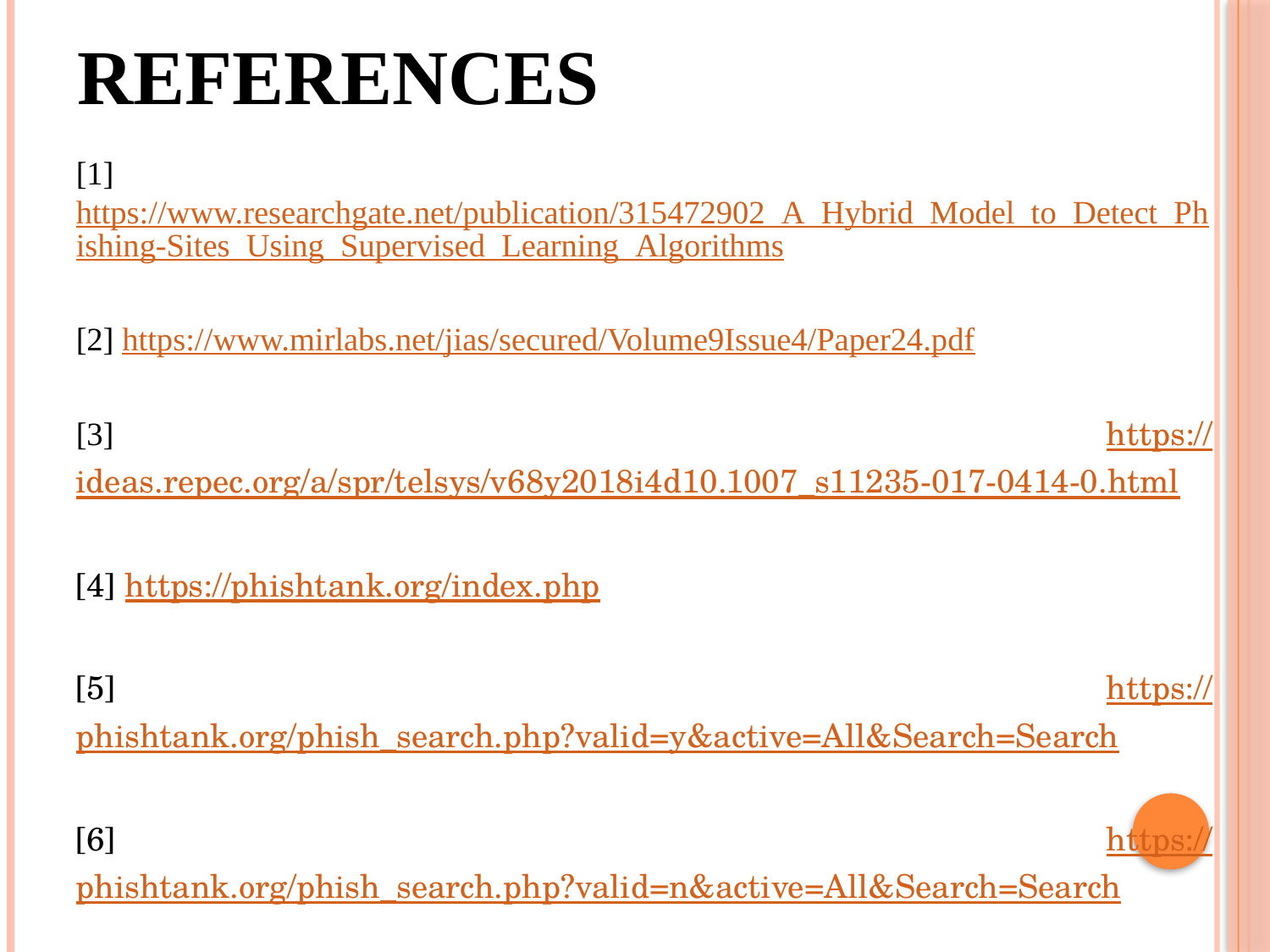

# References
[1] https://www.researchgate.net/publication/315472902_A_Hybrid_Model_to_Detect_Phishing-Sites_Using_Supervised_Learning_Algorithms

[2] https://www.mirlabs.net/jias/secured/Volume9Issue4/Paper24.pdf

[3] https://ideas.repec.org/a/spr/telsys/v68y2018i4d10.1007_s11235-017-0414-0.html

[4] https://phishtank.org/index.php

[5] https://phishtank.org/phish_search.php?valid=y&active=All&Search=Search

[6] https://phishtank.org/phish_search.php?valid=n&active=All&Search=Search